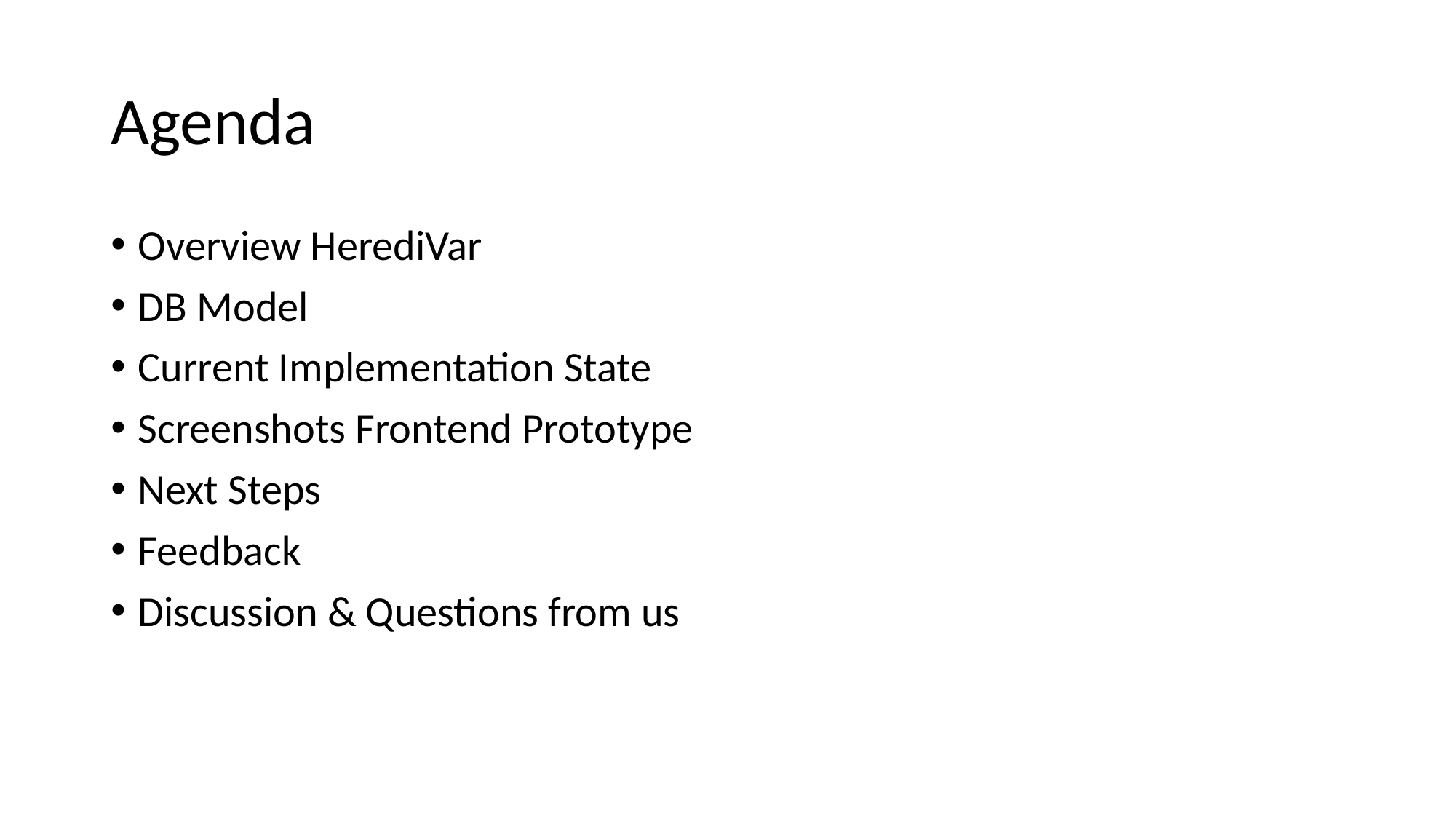

# Agenda
Overview HerediVar
DB Model
Current Implementation State
Screenshots Frontend Prototype
Next Steps
Feedback
Discussion & Questions from us